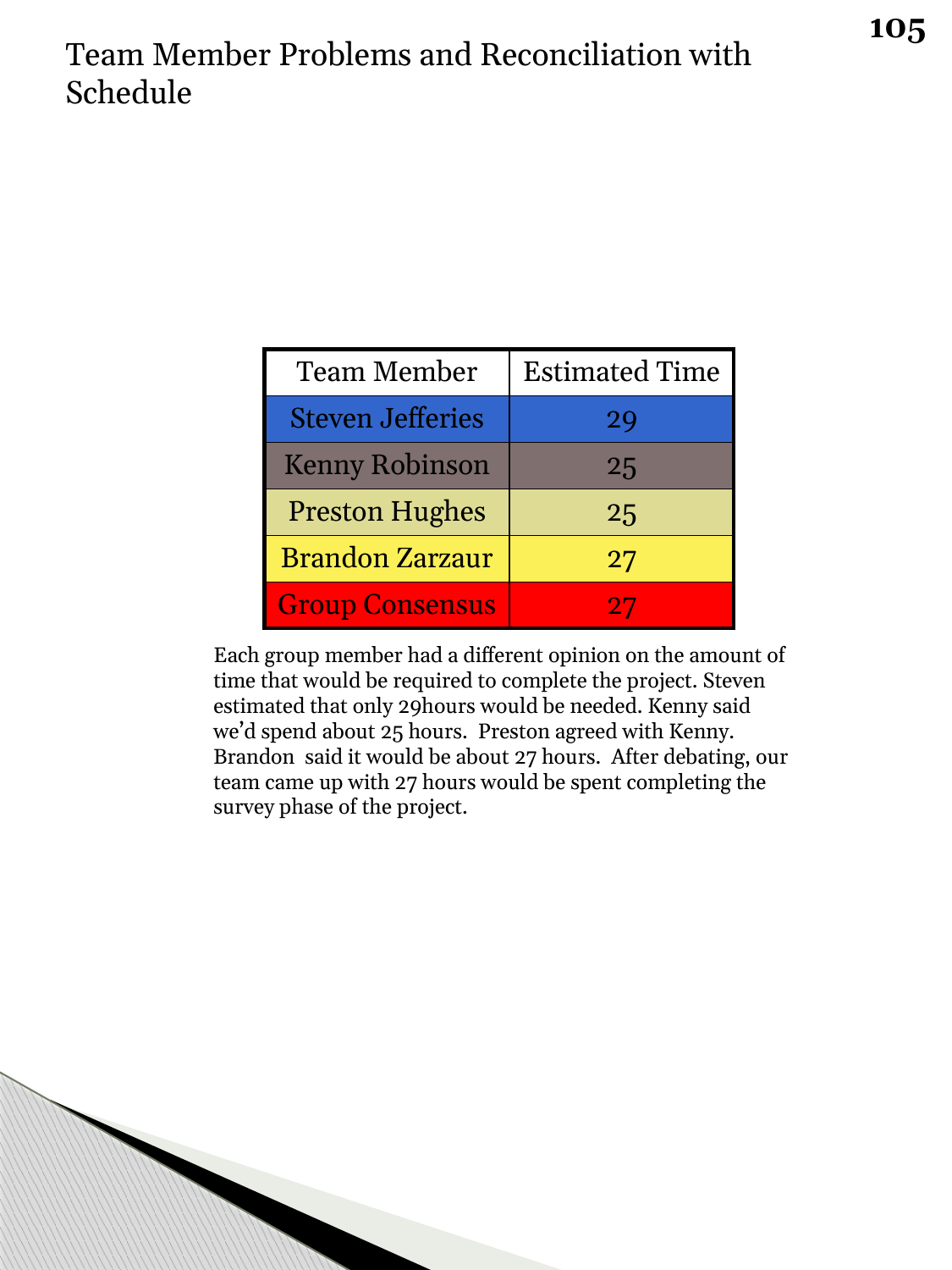

105
Team Member Problems and Reconciliation with Schedule
| Team Member | Estimated Time |
| --- | --- |
| Steven Jefferies | 29 |
| Kenny Robinson | 25 |
| Preston Hughes | 25 |
| Brandon Zarzaur | 27 |
| Group Consensus | 27 |
Each group member had a different opinion on the amount of time that would be required to complete the project. Steven estimated that only 29hours would be needed. Kenny said we’d spend about 25 hours.  Preston agreed with Kenny.  Brandon  said it would be about 27 hours.  After debating, our team came up with 27 hours would be spent completing the survey phase of the project.